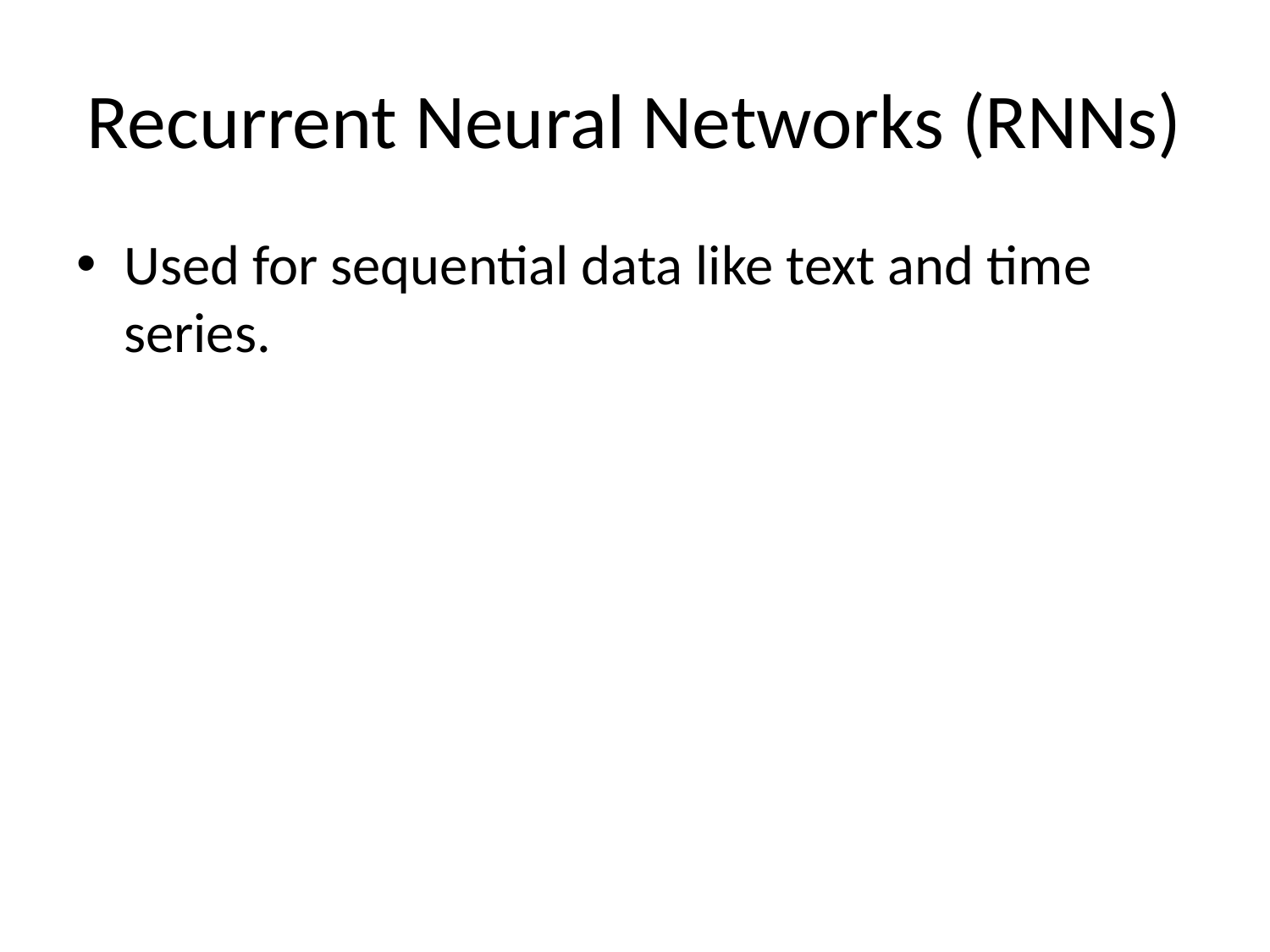

# Recurrent Neural Networks (RNNs)
Used for sequential data like text and time series.